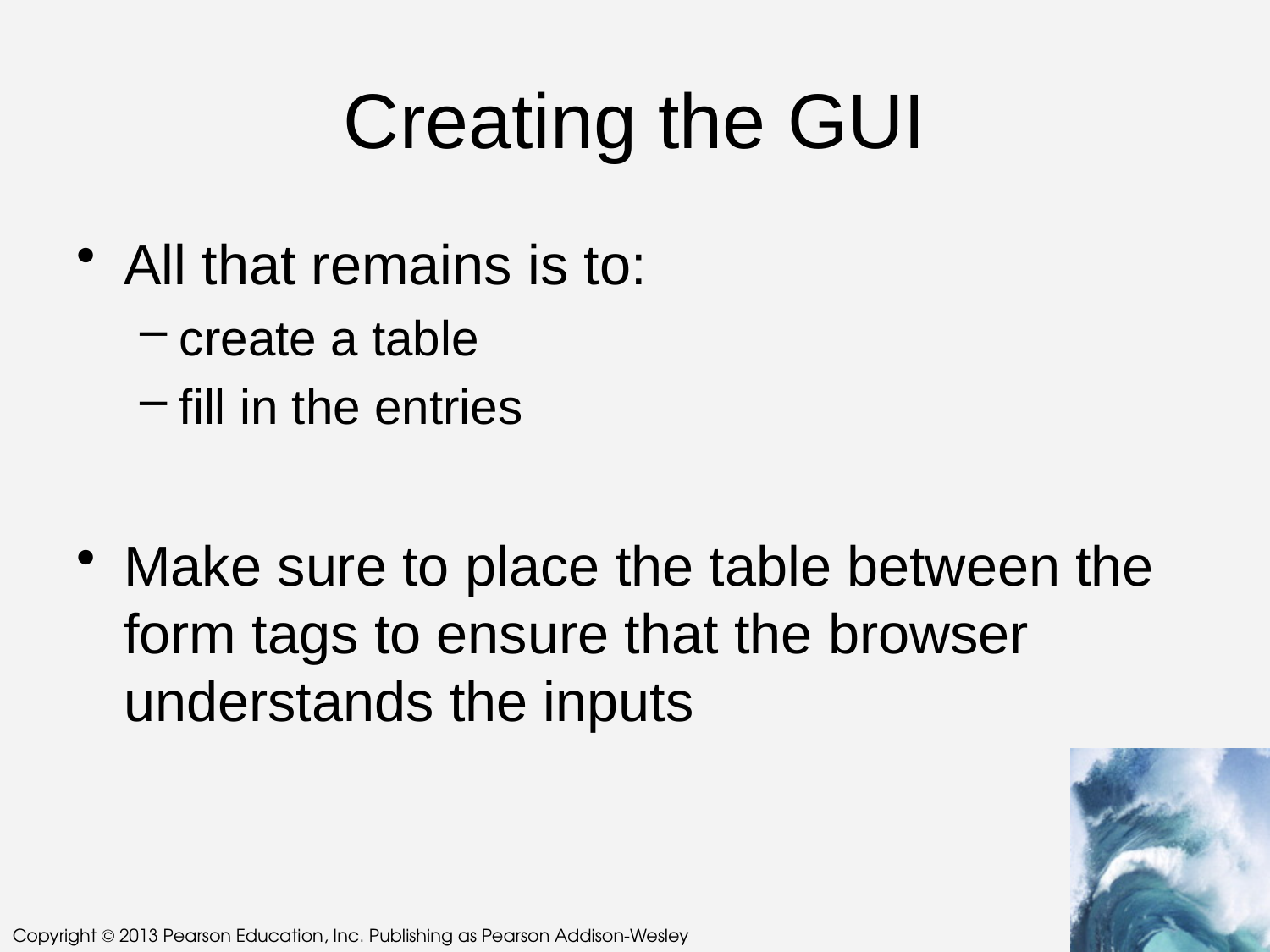

# Creating the GUI
All that remains is to:
create a table
fill in the entries

Make sure to place the table between the form tags to ensure that the browser understands the inputs